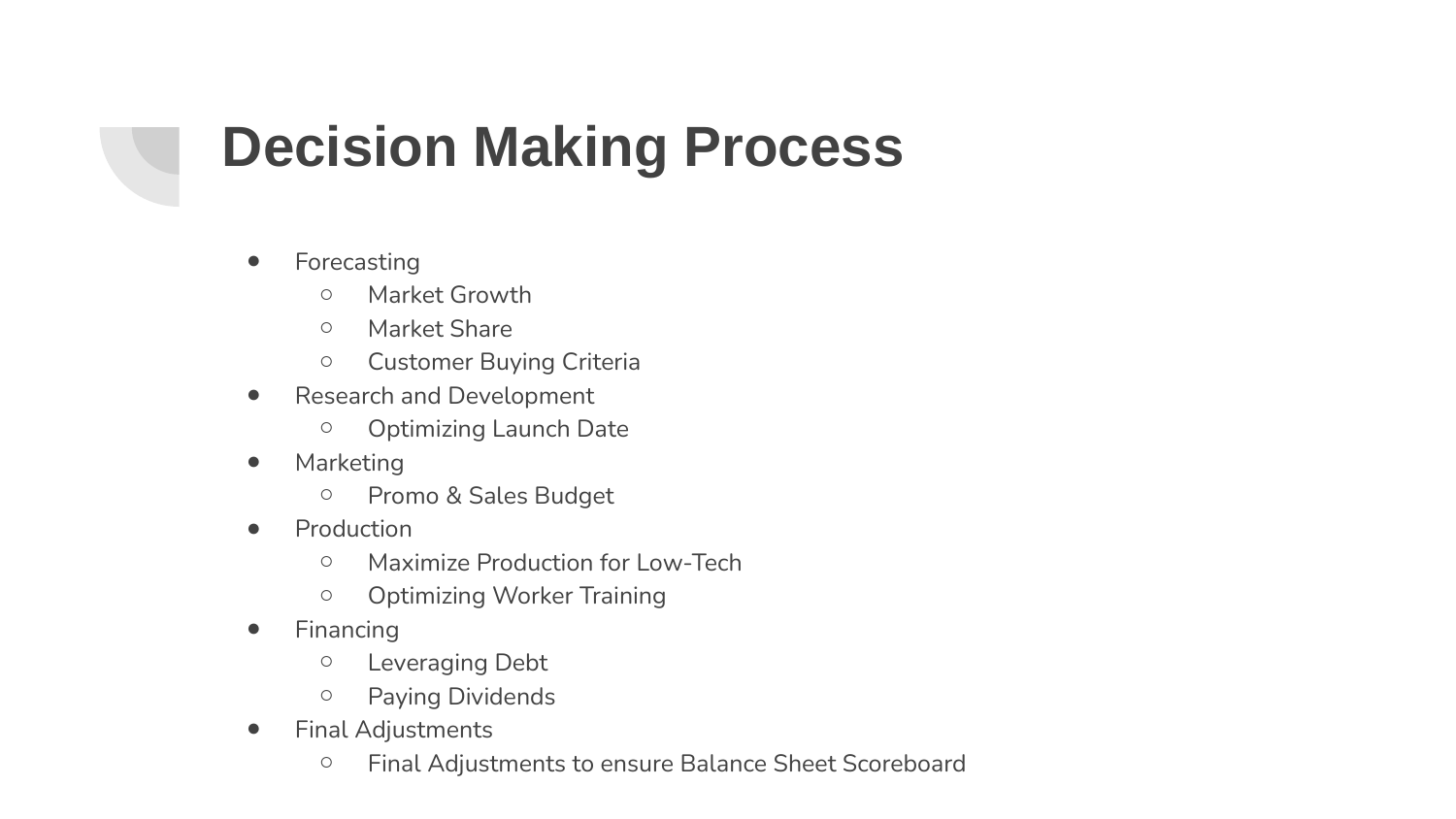

# Decision Making Process
Forecasting
Market Growth
Market Share
Customer Buying Criteria
Research and Development
Optimizing Launch Date
Marketing
Promo & Sales Budget
Production
Maximize Production for Low-Tech
Optimizing Worker Training
Financing
Leveraging Debt
Paying Dividends
Final Adjustments
Final Adjustments to ensure Balance Sheet Scoreboard